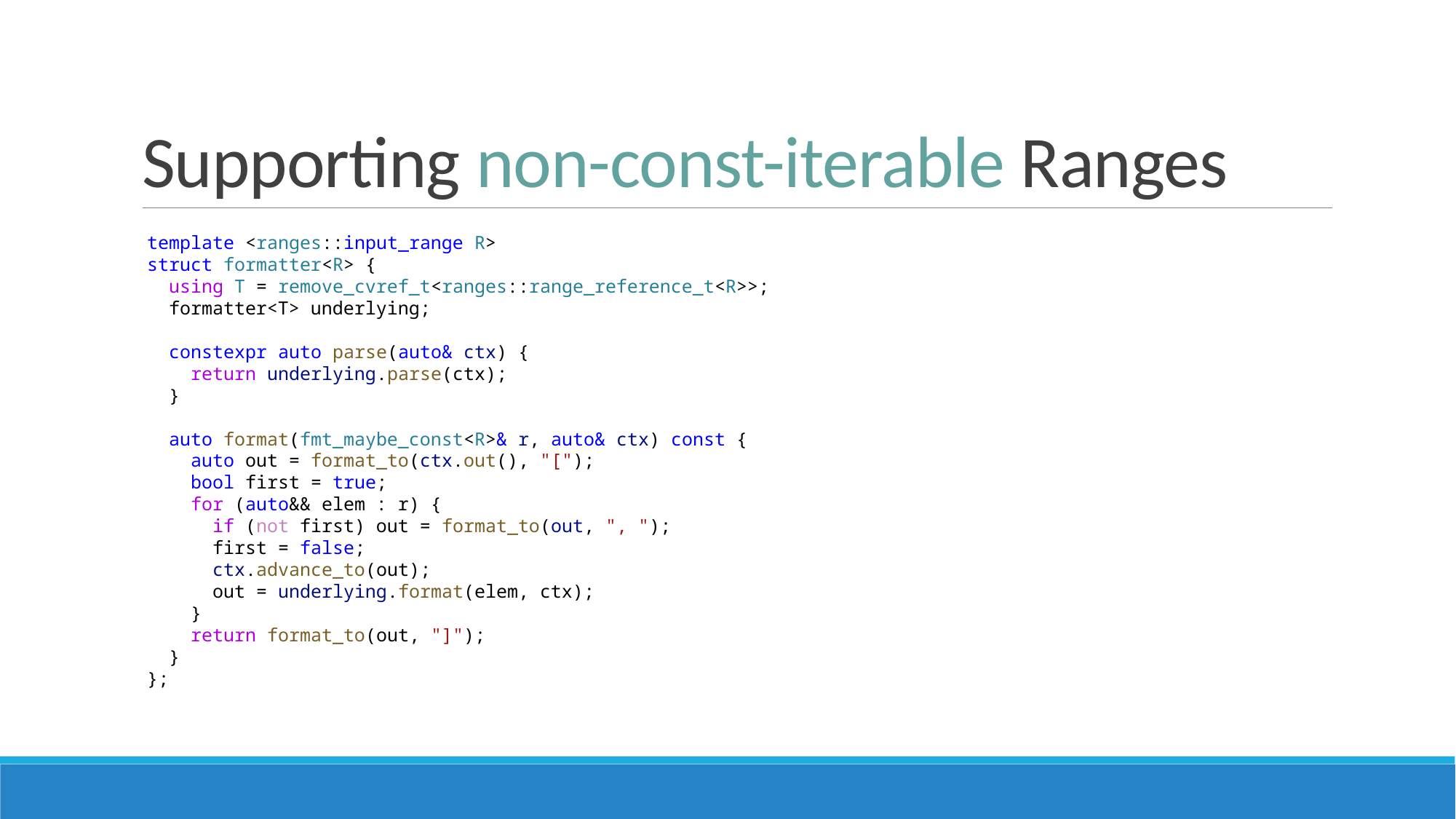

# Supporting non-const-iterable Ranges
template <ranges::input_range R>
struct formatter<R> {
  using T = remove_cvref_t<ranges::range_reference_t<R>>;
  formatter<T> underlying;

  constexpr auto parse(auto& ctx) {
    return underlying.parse(ctx);
  }

  auto format(fmt_maybe_const<R>& r, auto& ctx) const {
    auto out = format_to(ctx.out(), "[");
    bool first = true;
    for (auto&& elem : r) {
      if (not first) out = format_to(out, ", ");
      first = false;
      ctx.advance_to(out);
      out = underlying.format(elem, ctx);
    }
    return format_to(out, "]");
  }
};